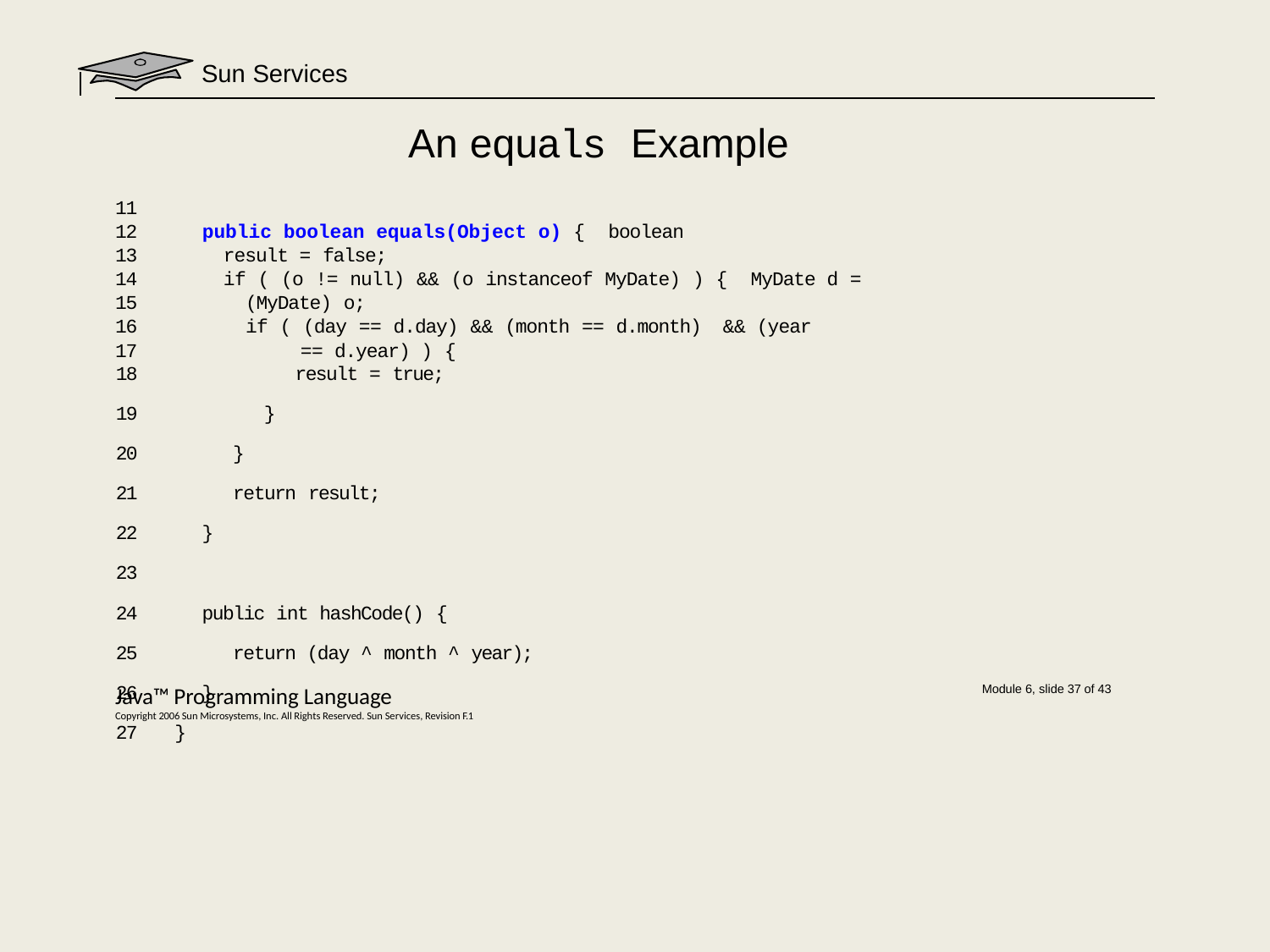

# Sun Services

An equals Example
11
12
13
14
15
16
17
public boolean equals(Object o) {  boolean result = false;
if ( (o != null) && (o instanceof MyDate) ) {  MyDate d = (MyDate) o;
if ( (day == d.day) && (month == d.month)  && (year == d.year) ) {
| 18 |  | result = true; |
| --- | --- | --- |
| 19 |  | } |
| 20 |  | } |
| 21 |  | return result; |
| 22 |  | } |
| 23 |  |  |
| 24 |  | public int hashCode() { |
| 25 |  | return (day ^ month ^ year); |
| 26 |  | } |
| 27 | } |  |
Java™ Programming Language
Copyright 2006 Sun Microsystems, Inc. All Rights Reserved. Sun Services, Revision F.1
Module 6, slide 37 of 43